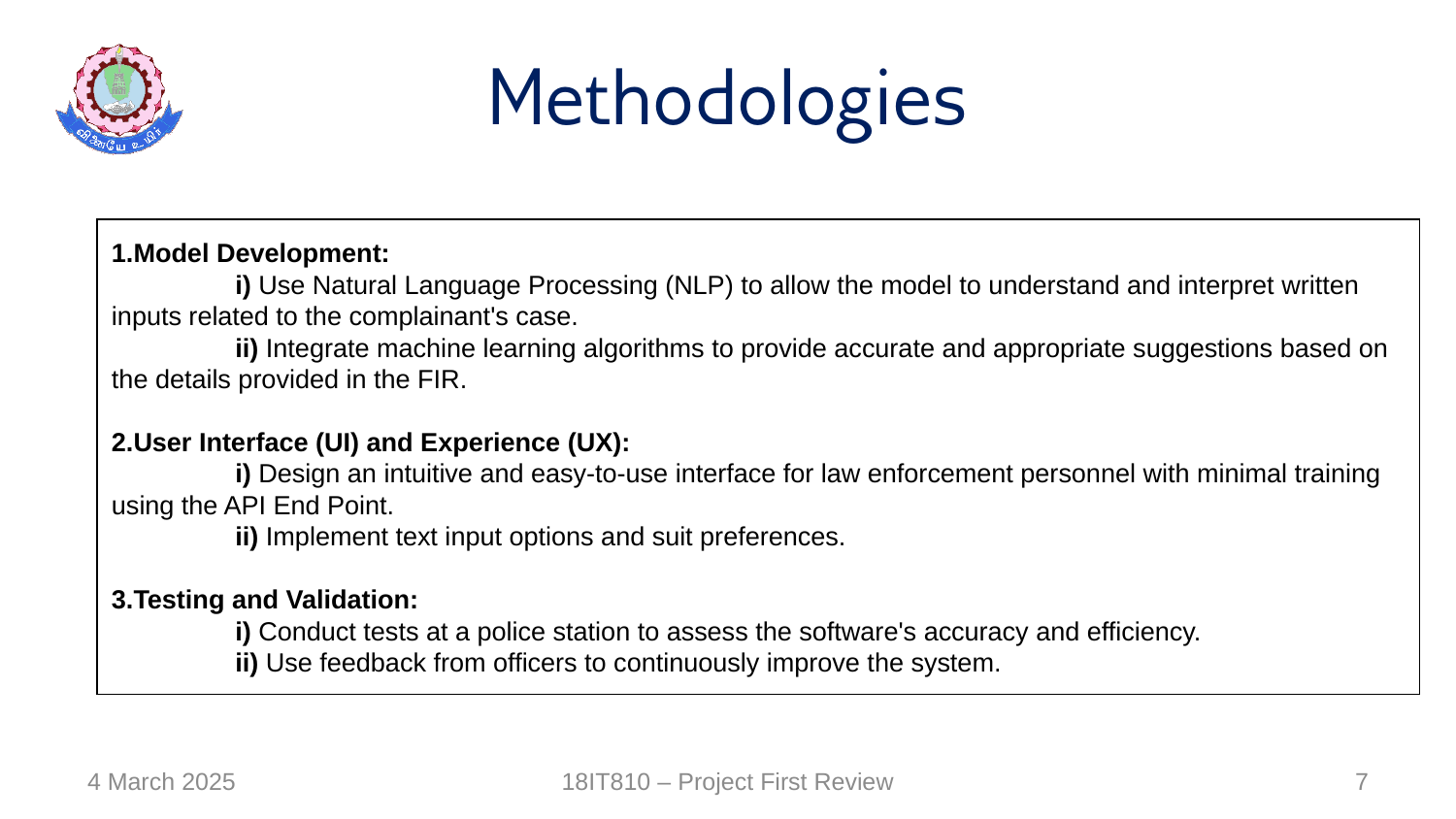

# Methodologies
1.Model Development:
                 i) Use Natural Language Processing (NLP) to allow the model to understand and interpret written inputs related to the complainant's case.
                 ii) Integrate machine learning algorithms to provide accurate and appropriate suggestions based on the details provided in the FIR.

2.User Interface (UI) and Experience (UX):
                 i) Design an intuitive and easy-to-use interface for law enforcement personnel with minimal training using the API End Point.
                 ii) Implement text input options and suit preferences.

3.Testing and Validation:
                 i) Conduct tests at a police station to assess the software's accuracy and efficiency.
                 ii) Use feedback from officers to continuously improve the system.
4 March 2025
18IT810 – Project First Review
7